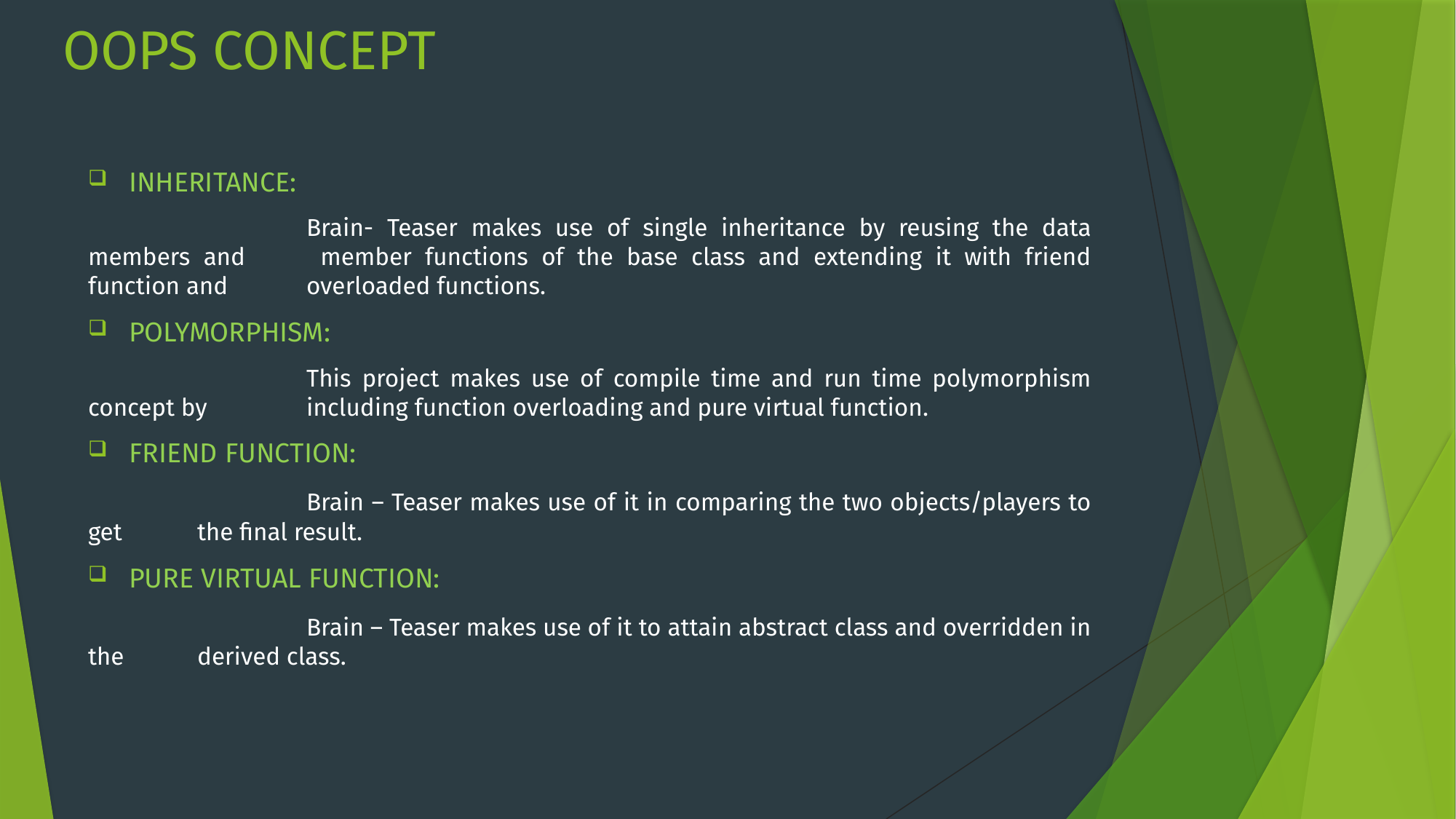

# OOPS CONCEPT
INHERITANCE:
		Brain- Teaser makes use of single inheritance by reusing the data members and 	member functions of the base class and extending it with friend function and 	overloaded functions.
POLYMORPHISM:
		This project makes use of compile time and run time polymorphism concept by 	including function overloading and pure virtual function.
FRIEND FUNCTION:
		Brain – Teaser makes use of it in comparing the two objects/players to get 	the final result.
PURE VIRTUAL FUNCTION:
		Brain – Teaser makes use of it to attain abstract class and overridden in the 	derived class.